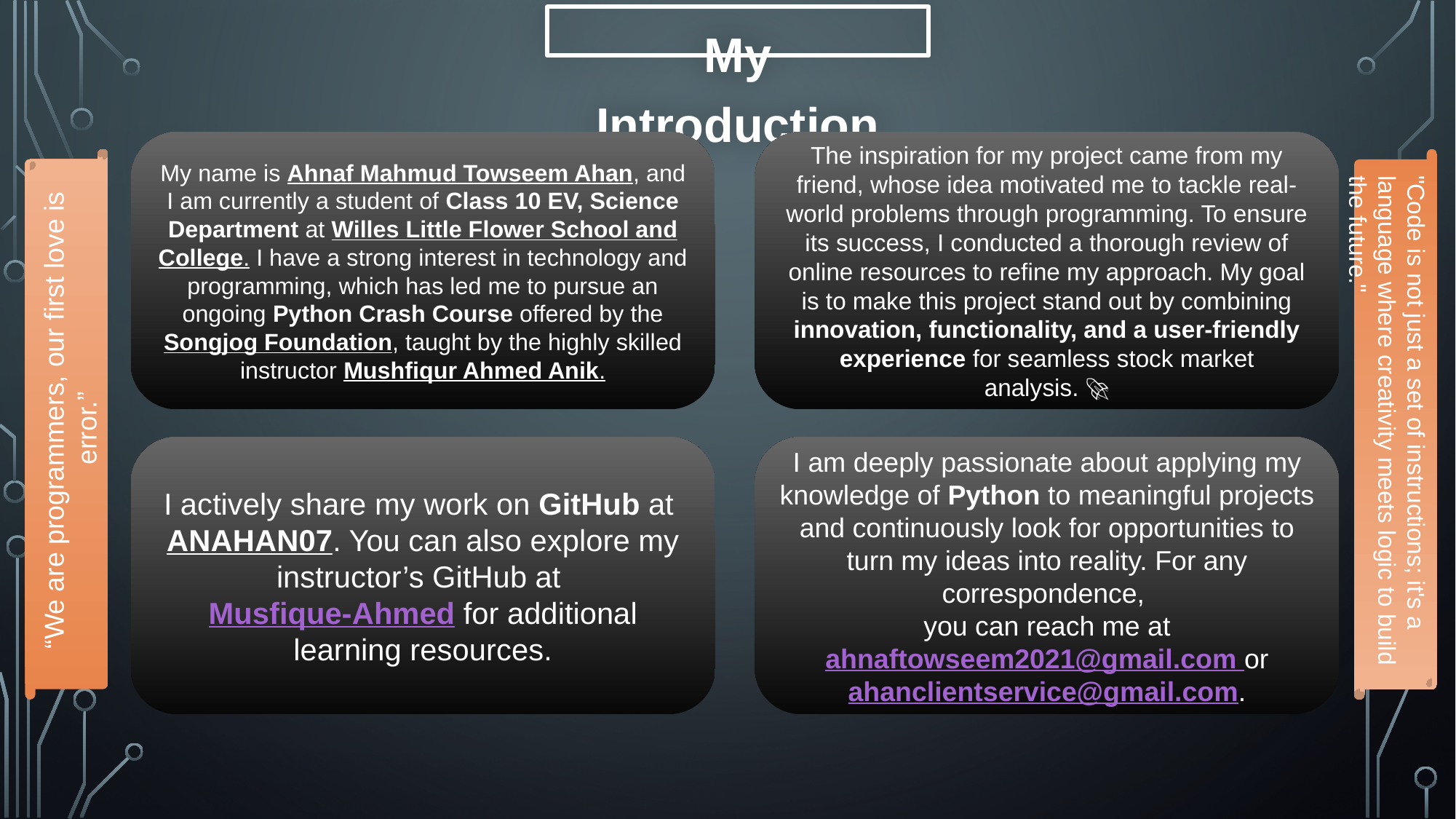

My Introduction
My name is Ahnaf Mahmud Towseem Ahan, and I am currently a student of Class 10 EV, Science Department at Willes Little Flower School and College. I have a strong interest in technology and programming, which has led me to pursue an ongoing Python Crash Course offered by the Songjog Foundation, taught by the highly skilled instructor Mushfiqur Ahmed Anik.
The inspiration for my project came from my friend, whose idea motivated me to tackle real-world problems through programming. To ensure its success, I conducted a thorough review of online resources to refine my approach. My goal is to make this project stand out by combining innovation, functionality, and a user-friendly experience for seamless stock market analysis. 🚀
 “We are programmers, our first love is error.”

"Code is not just a set of instructions; it's a language where creativity meets logic to build the future."
I actively share my work on GitHub at ANAHAN07. You can also explore my instructor’s GitHub at Musfique-Ahmed for additional learning resources.
I am deeply passionate about applying my knowledge of Python to meaningful projects and continuously look for opportunities to turn my ideas into reality. For any correspondence,
you can reach me at ahnaftowseem2021@gmail.com or ahanclientservice@gmail.com.